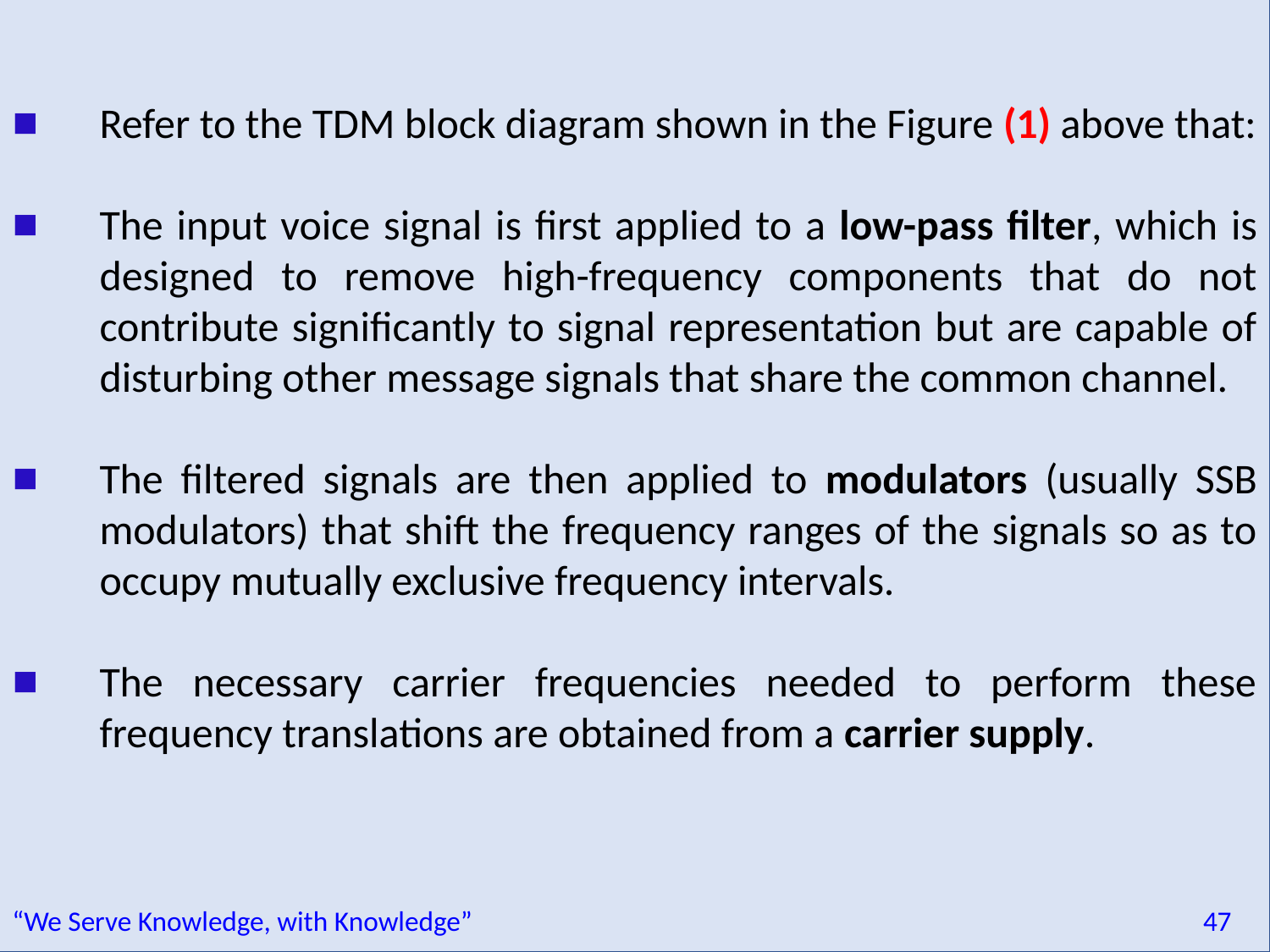

Refer to the TDM block diagram shown in the Figure (1) above that:

The input voice signal is first applied to a low-pass filter, which is designed to remove high-frequency components that do not contribute significantly to signal representation but are capable of disturbing other message signals that share the common channel.

The filtered signals are then applied to modulators (usually SSB modulators) that shift the frequency ranges of the signals so as to occupy mutually exclusive frequency intervals.

The necessary carrier frequencies needed to perform these frequency translations are obtained from a carrier supply.